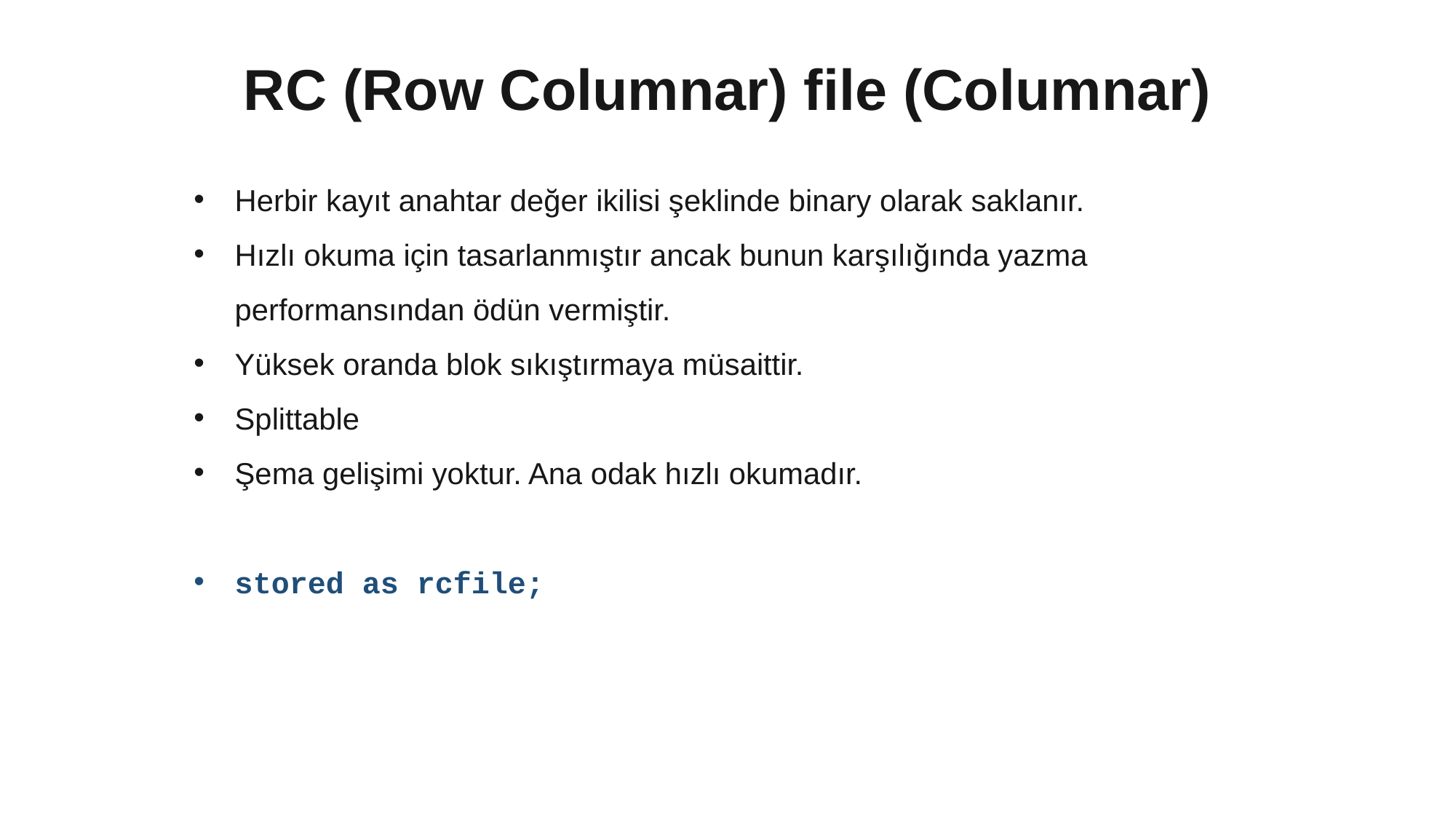

# RC (Row Columnar) file (Columnar)
Herbir kayıt anahtar değer ikilisi şeklinde binary olarak saklanır.
Hızlı okuma için tasarlanmıştır ancak bunun karşılığında yazma performansından ödün vermiştir.
Yüksek oranda blok sıkıştırmaya müsaittir.
Splittable
Şema gelişimi yoktur. Ana odak hızlı okumadır.

stored as rcfile;